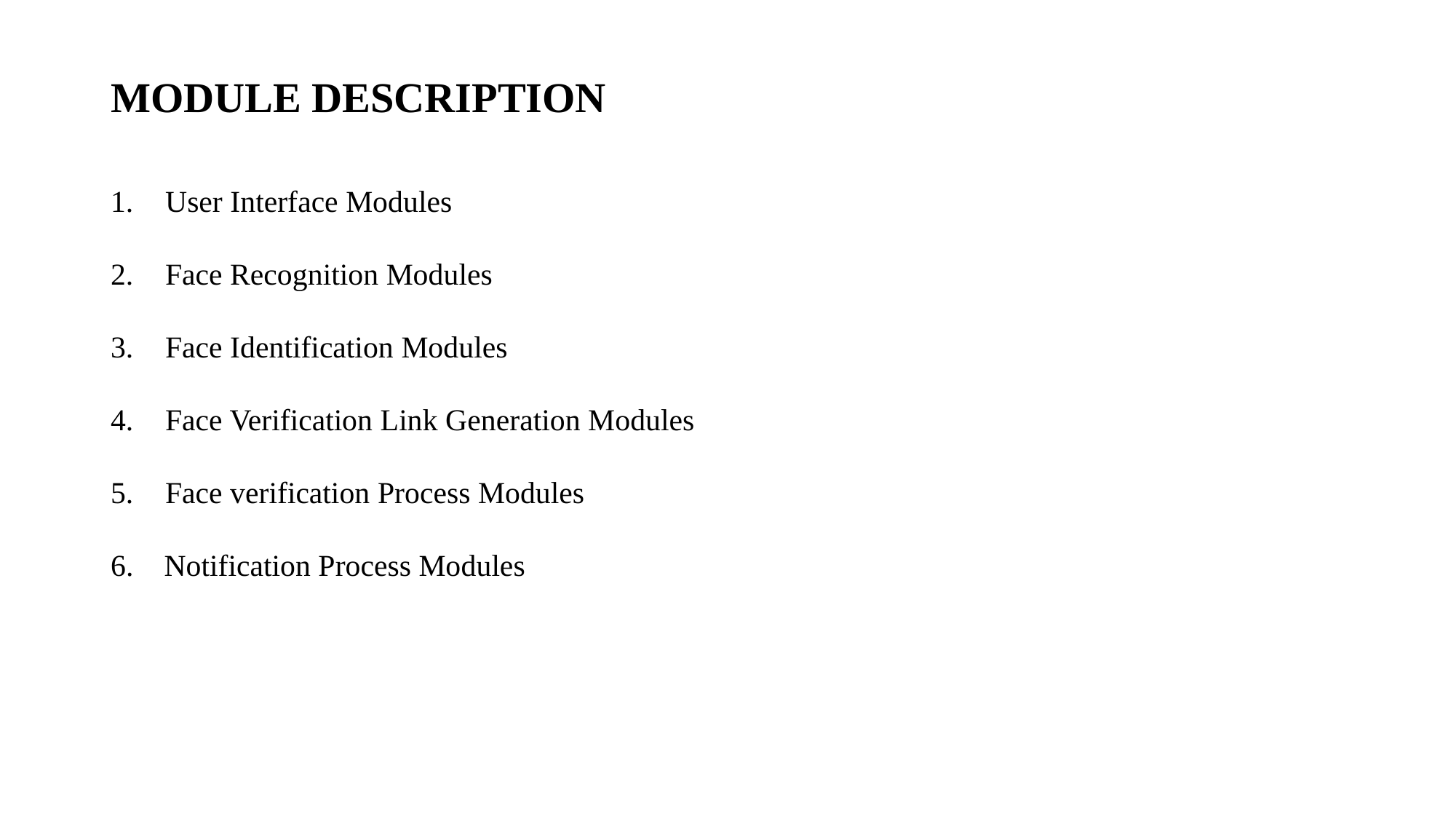

# MODULE DESCRIPTION
User Interface Modules

Face Recognition Modules

Face Identification Modules

Face Verification Link Generation Modules

Face verification Process Modules

6.    Notification Process Modules